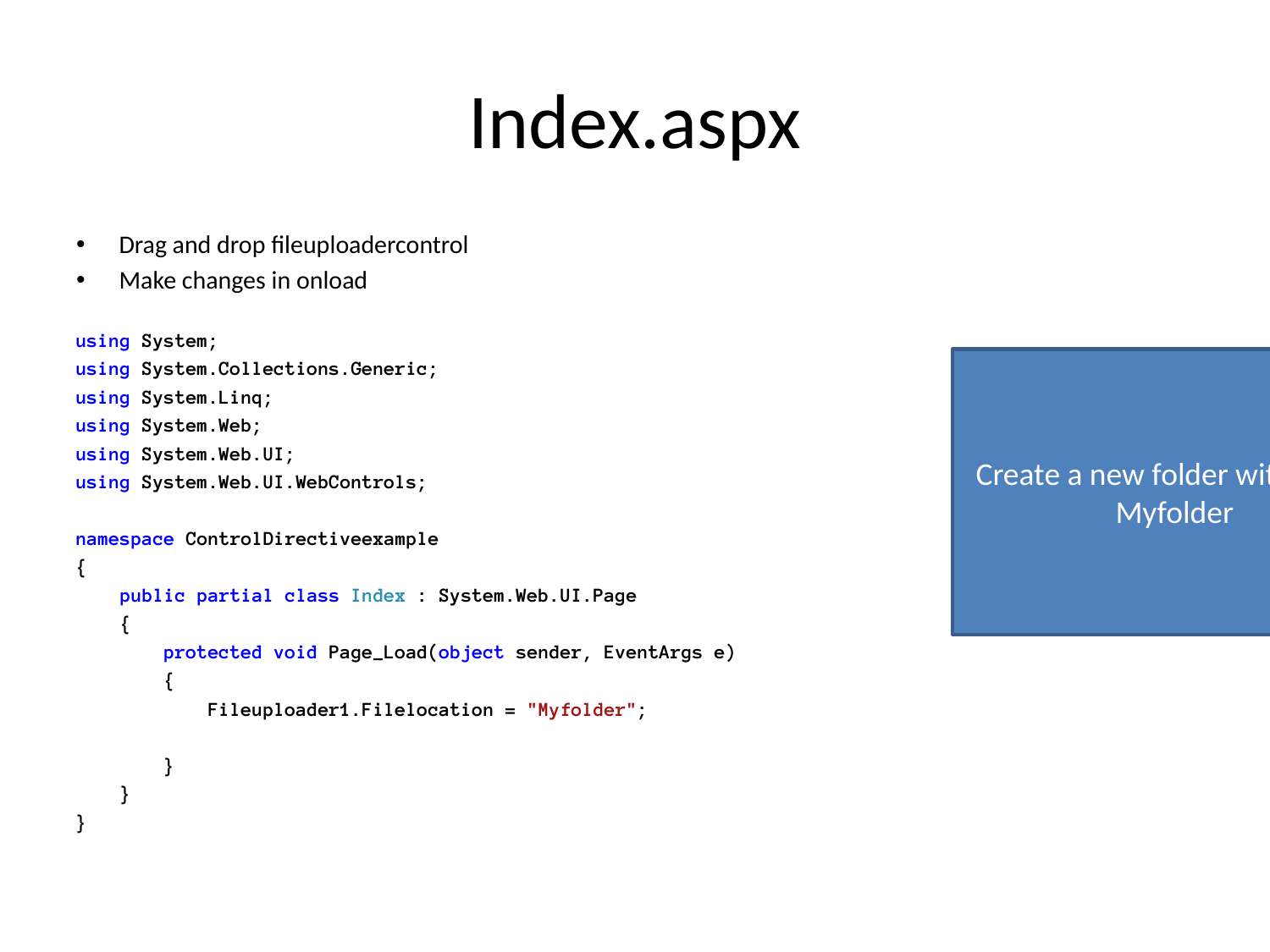

# Index.aspx
Drag and drop fileuploadercontrol
Make changes in onload

using System;
using System.Collections.Generic;
using System.Linq;
using System.Web;
using System.Web.UI;
using System.Web.UI.WebControls;

namespace ControlDirectiveexample
{
    public partial class Index : System.Web.UI.Page
    {
        protected void Page_Load(object sender, EventArgs e)
        {
            Fileuploader1.Filelocation = "Myfolder";

        }
    }
}
Create a new folder with name Myfolder